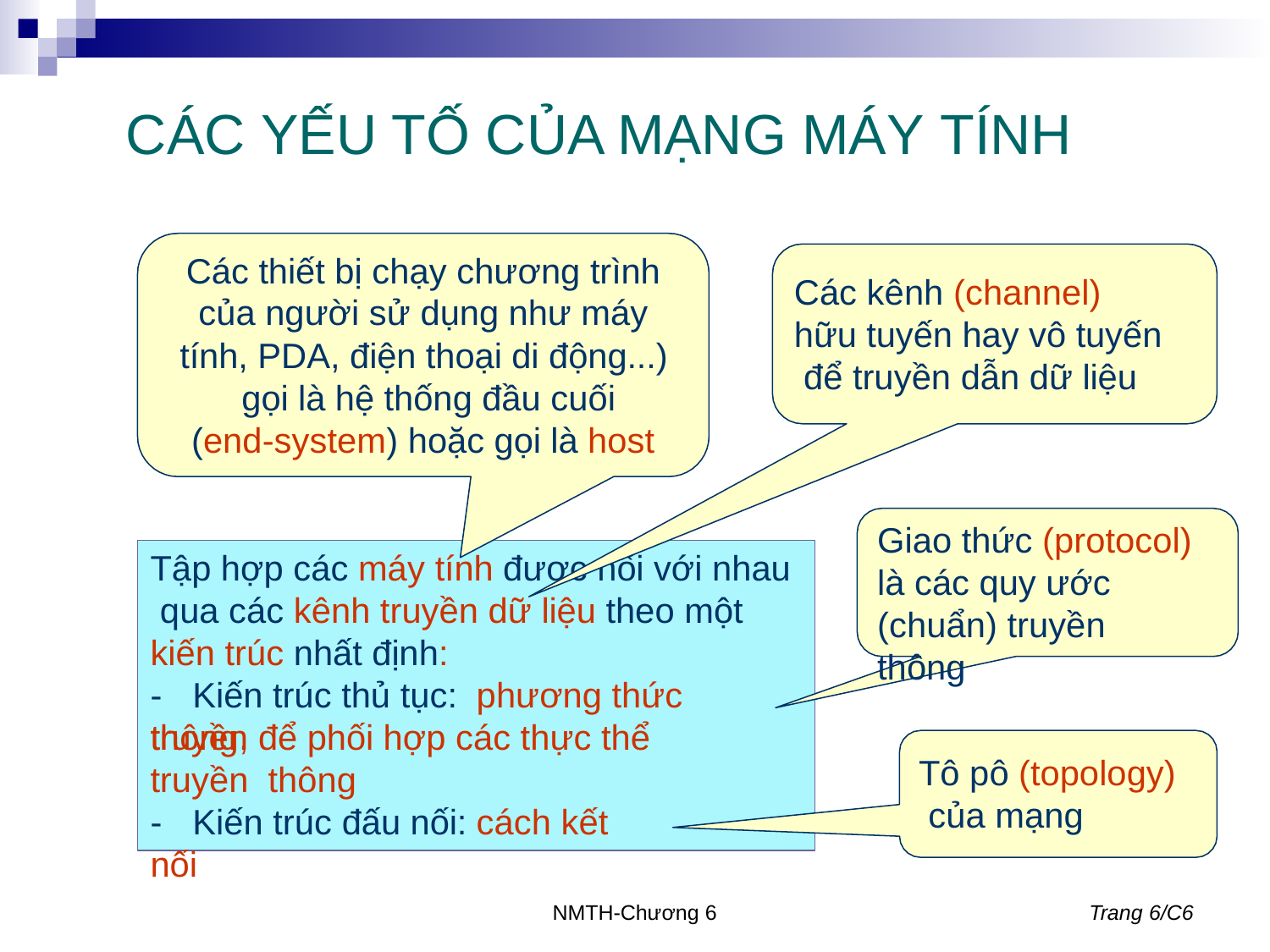

# CÁC YẾU TỐ CỦA MẠNG MÁY TÍNH

Các thiết bị chạy chương trình
của người sử dụng như máy
tính, PDA, điện thoại di động...)  gọi là hệ thống đầu cuối
(end-system) hoặc gọi là host
Các kênh (channel)  hữu tuyến hay vô tuyến  để truyền dẫn dữ liệu

Giao thức (protocol)  là các quy ước  (chuẩn) truyền thông

Tập hợp các máy tính được nối với nhau  qua các kênh truyền dữ liệu theo một  kiến trúc nhất định:
-	Kiến trúc thủ tục:	phương thức truyền
thông, để phối hợp các thực thể truyền  thông

Tô pô (topology)  của mạng
-	Kiến trúc đấu nối: cách kết nối
NMTH-Chương 6
Trang 6/C6